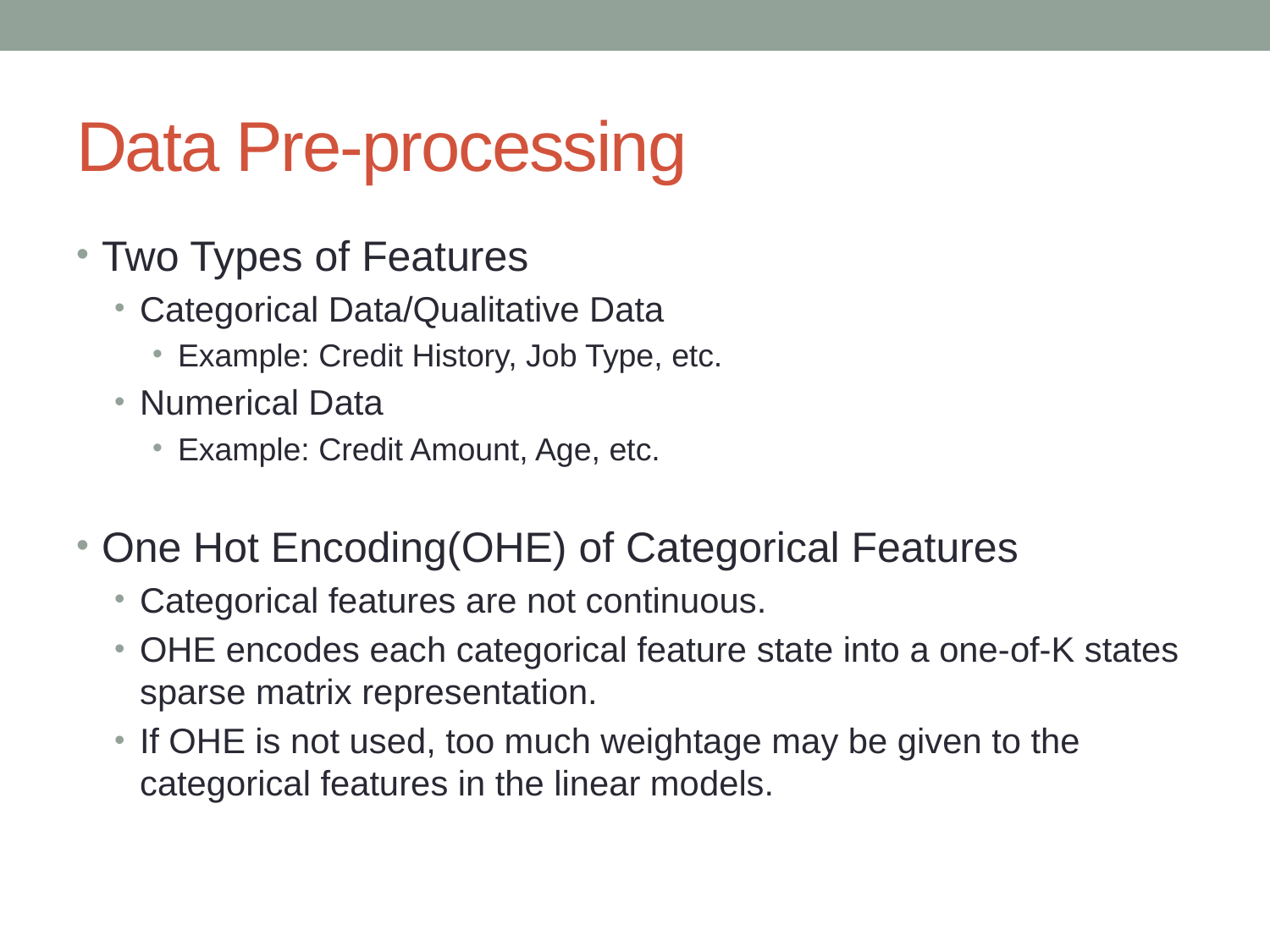

# Data Pre-processing
Two Types of Features
Categorical Data/Qualitative Data
Example: Credit History, Job Type, etc.
Numerical Data
Example: Credit Amount, Age, etc.

One Hot Encoding(OHE) of Categorical Features
Categorical features are not continuous.
OHE encodes each categorical feature state into a one-of-K states sparse matrix representation.
If OHE is not used, too much weightage may be given to the categorical features in the linear models.